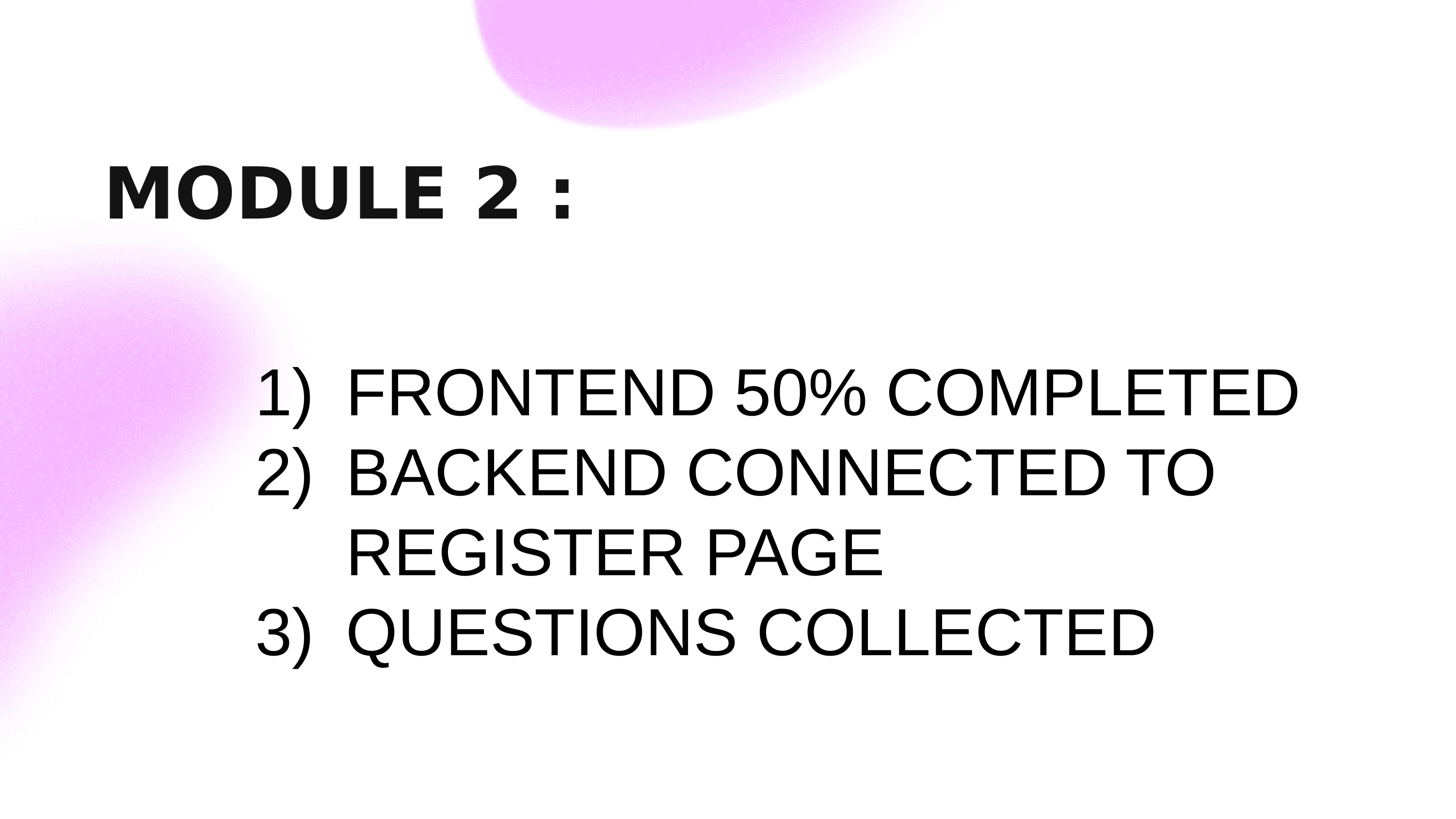

# MODULE 2 :
FRONTEND 50% COMPLETED
BACKEND CONNECTED TO REGISTER PAGE
QUESTIONS COLLECTED